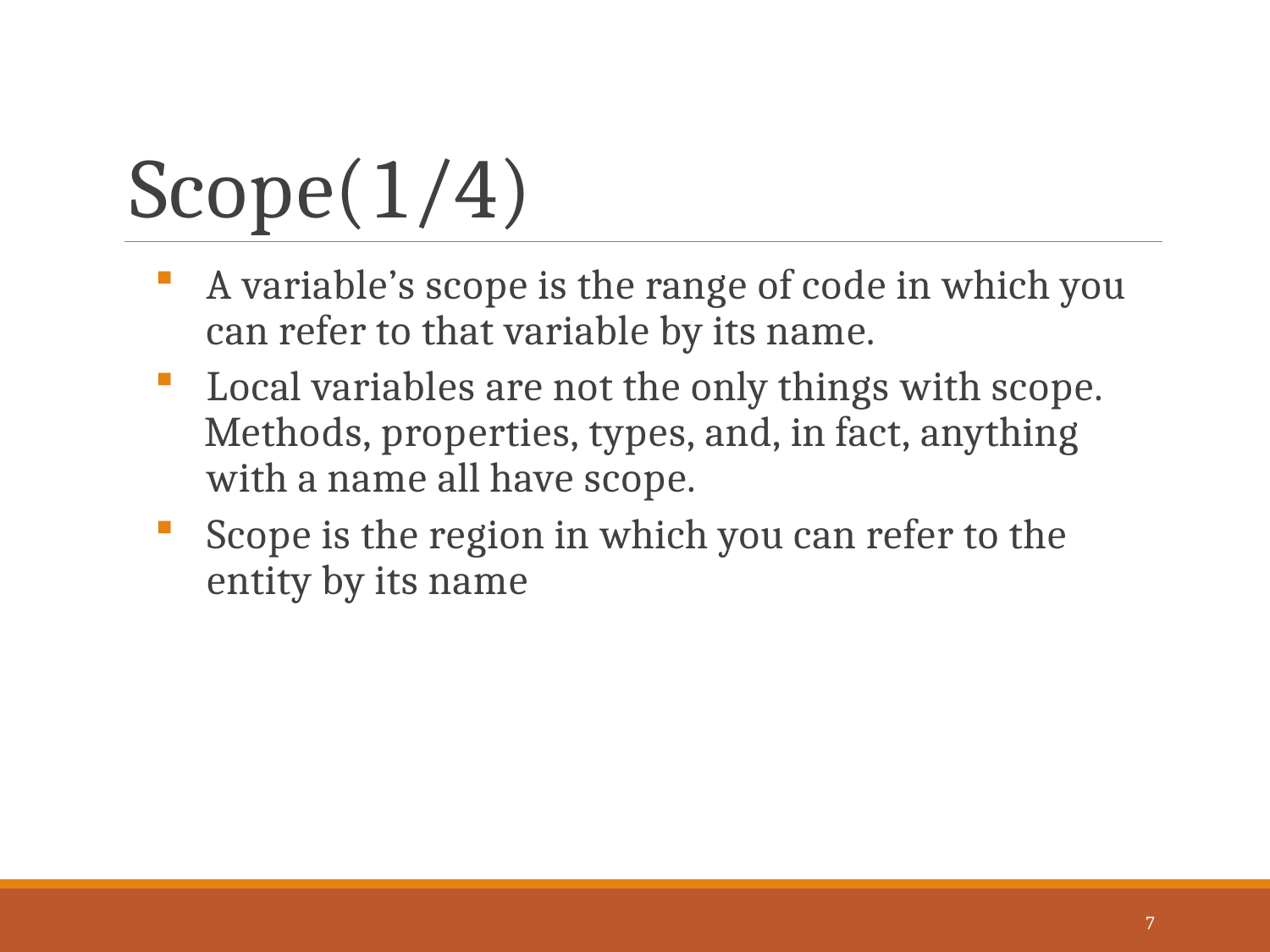

# Scope(1/4)
A variable’s scope is the range of code in which you can refer to that variable by its name.
Local variables are not the only things with scope. Methods, properties, types, and, in fact, anything with a name all have scope.
Scope is the region in which you can refer to the entity by its name

7